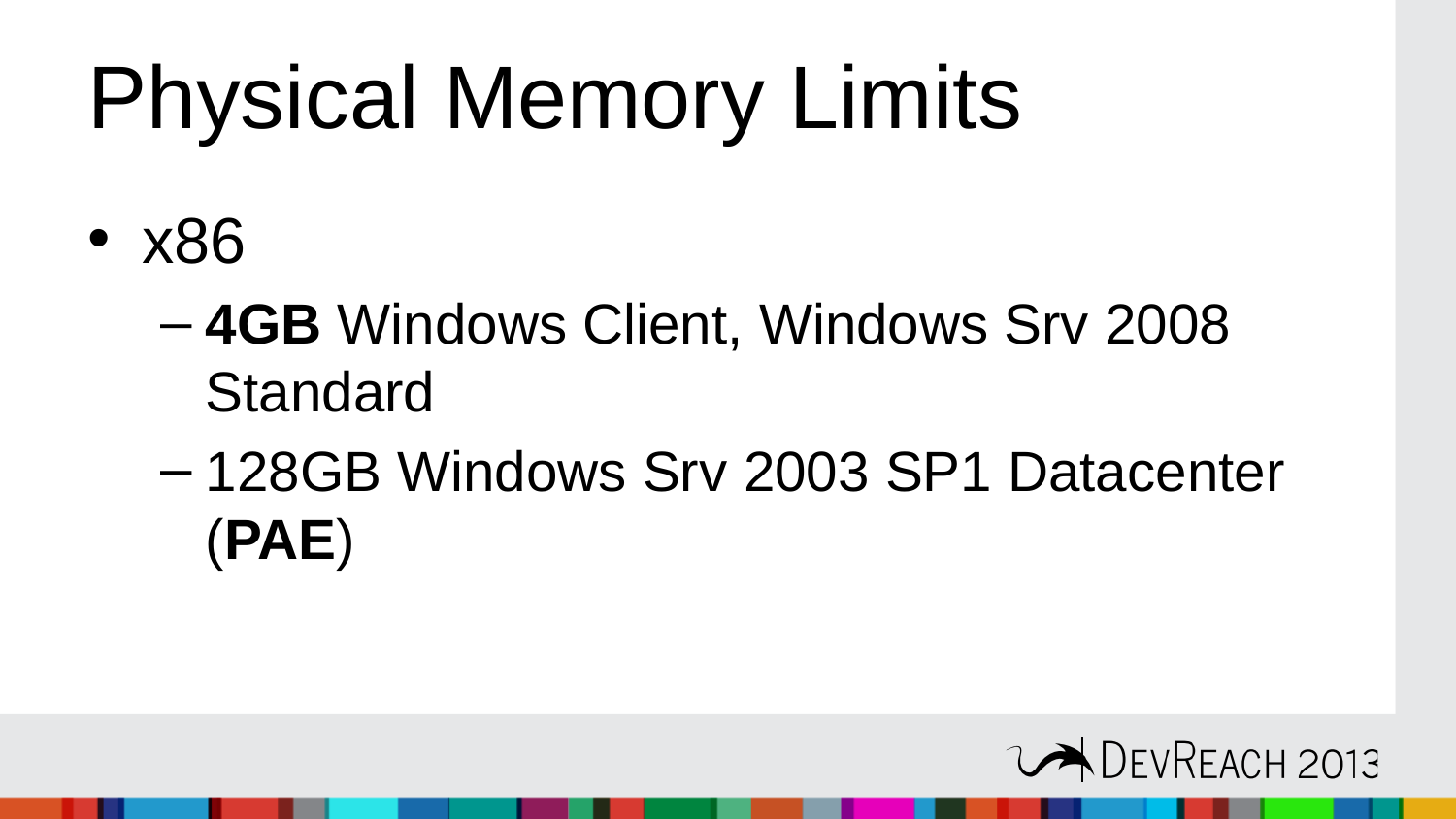

# Physical Memory Limits
x86
4GB Windows Client, Windows Srv 2008 Standard
128GB Windows Srv 2003 SP1 Datacenter (PAE)